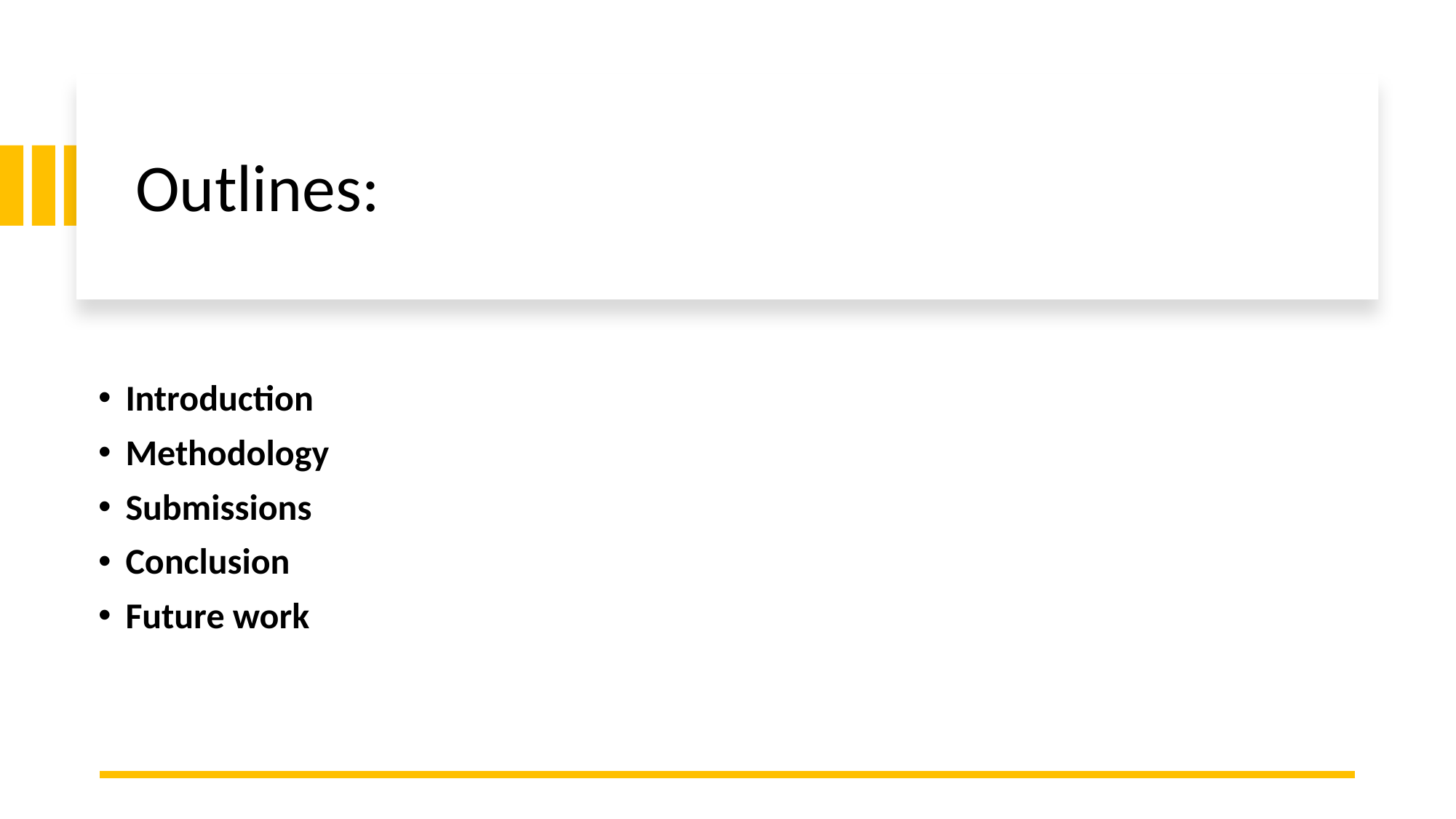

# Outlines:

Introduction
Methodology
Submissions
Conclusion
Future work